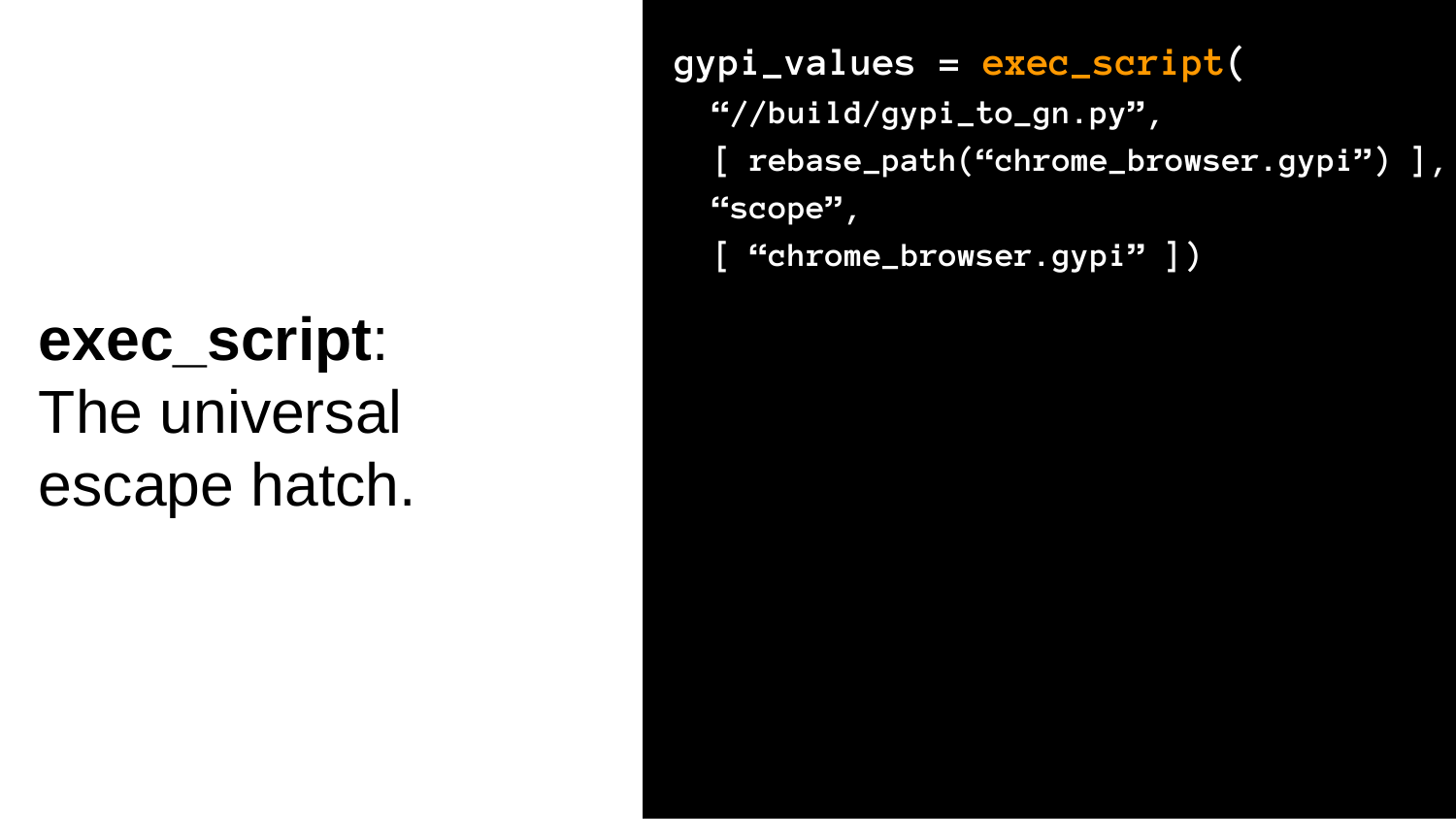

# exec_script:
The universal escape hatch.
gypi_values = exec_script(
  “//build/gypi_to_gn.py”,
  [ rebase_path(“chrome_browser.gypi”) ],
  “scope”,
  [ “chrome_browser.gypi” ])